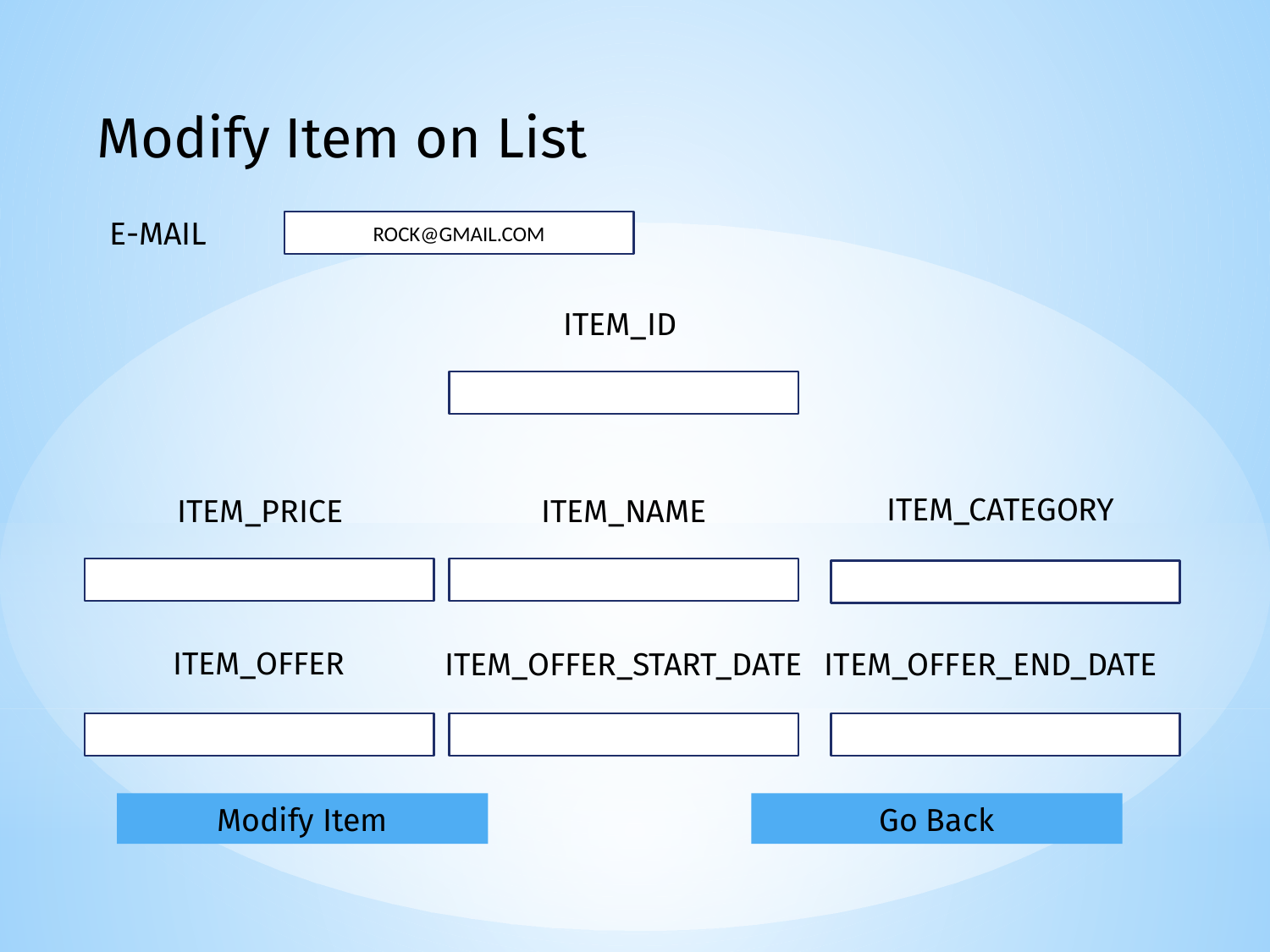

Modify Item on List
E-MAIL
ROCK@GMAIL.COM
ITEM_ID

ITEM_CATEGORY
ITEM_PRICE
ITEM_NAME

ITEM_OFFER
ITEM_OFFER_START_DATE
ITEM_OFFER_END_DATE

Modify Item
Go Back